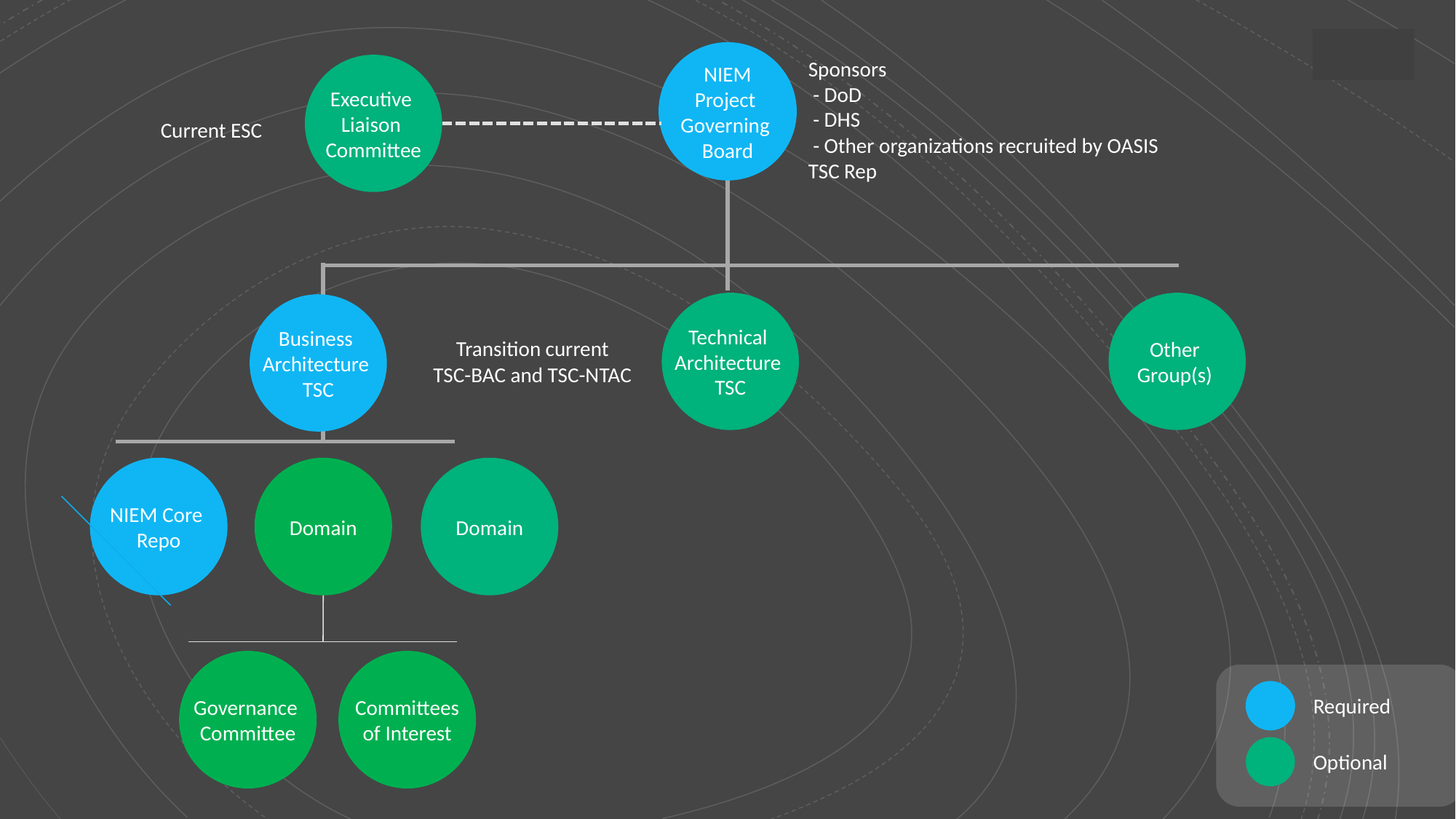

NIEM
Project
Governing
Board
Sponsors
 - DoD
 - DHS
 - Other organizations recruited by OASIS
TSC Rep
Executive
Liaison
Committee
Current ESC
Technical
Architecture
TSC
Other
Group(s)
Business
Architecture
TSC
Transition current
 TSC-BAC and TSC-NTAC
NIEM Core
Repo
Domain
Domain
Governance
Committee
Committees
of Interest

Required

Optional
Open Project Governance